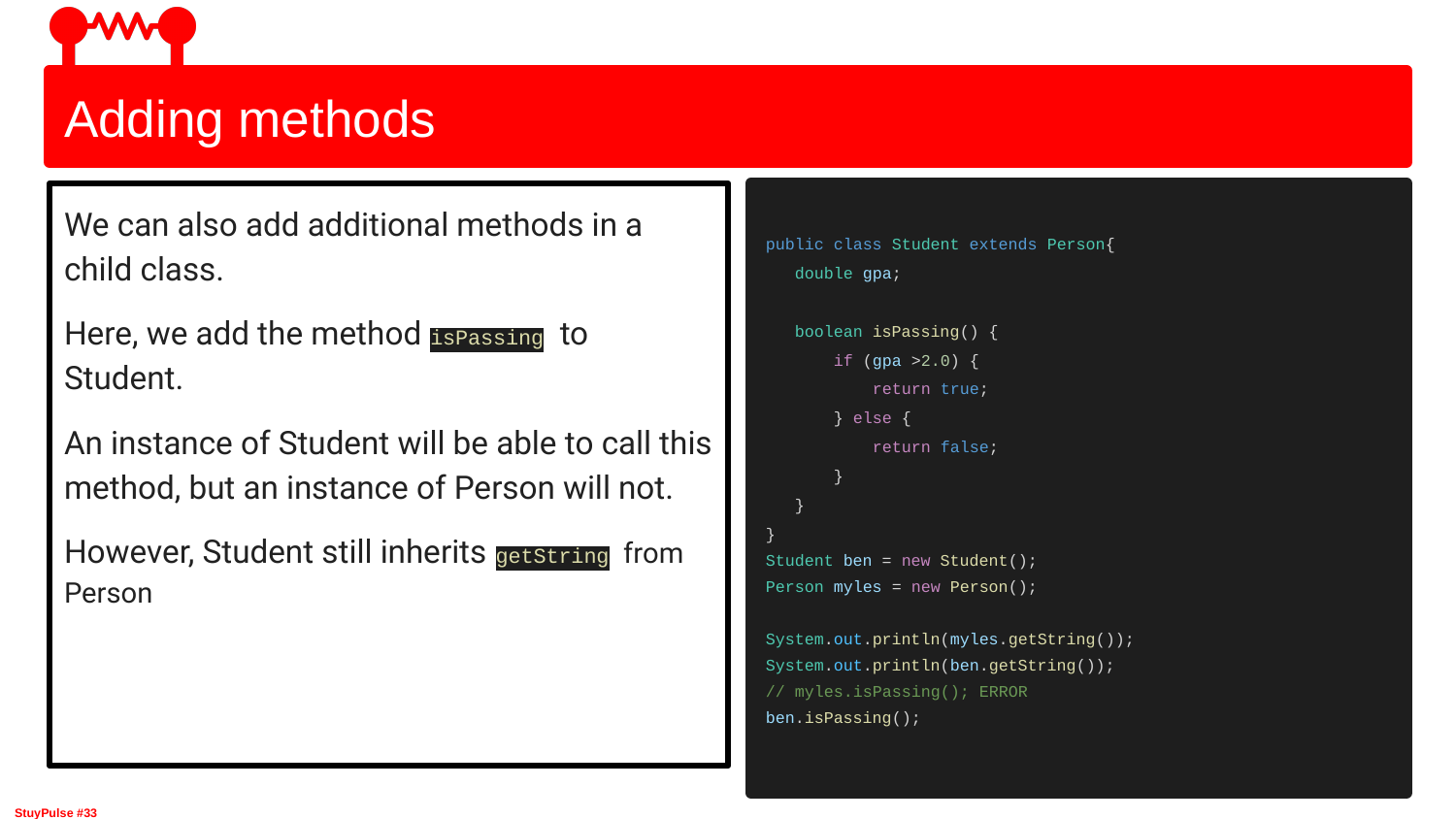

# Adding methods
We can also add additional methods in a child class.
Here, we add the method isPassing  to Student.
An instance of Student will be able to call this method, but an instance of Person will not.
However, Student still inherits getString  from Person
public class Student extends Person{
   double gpa;

   boolean isPassing() {
       if (gpa >2.0) {
           return true;
       } else {
           return false;
       }
   }
}
Student ben = new Student();
Person myles = new Person();

System.out.println(myles.getString());
System.out.println(ben.getString());
// myles.isPassing(); ERROR
ben.isPassing();